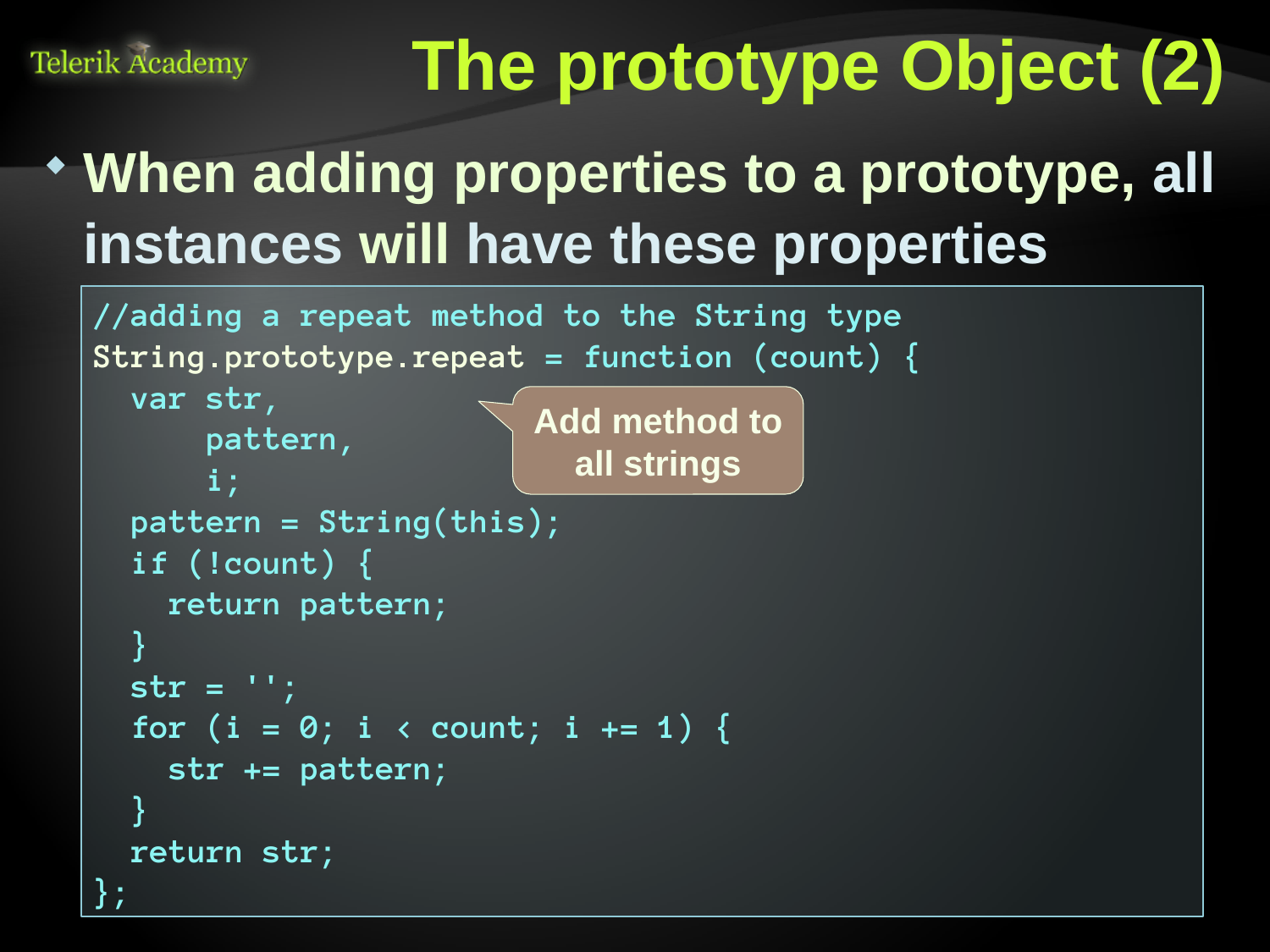

# The prototype Object (2)
When adding properties to a prototype, all instances will have these properties

//adding a repeat method to the String type
String.prototype.repeat = function (count) {
  var str,
      pattern,
      i;
  pattern = String(this);
  if (!count) {
    return pattern;
  }
  str = '';
  for (i = 0; i < count; i += 1) {
    str += pattern;
  }
  return str;
};
Add method to all strings